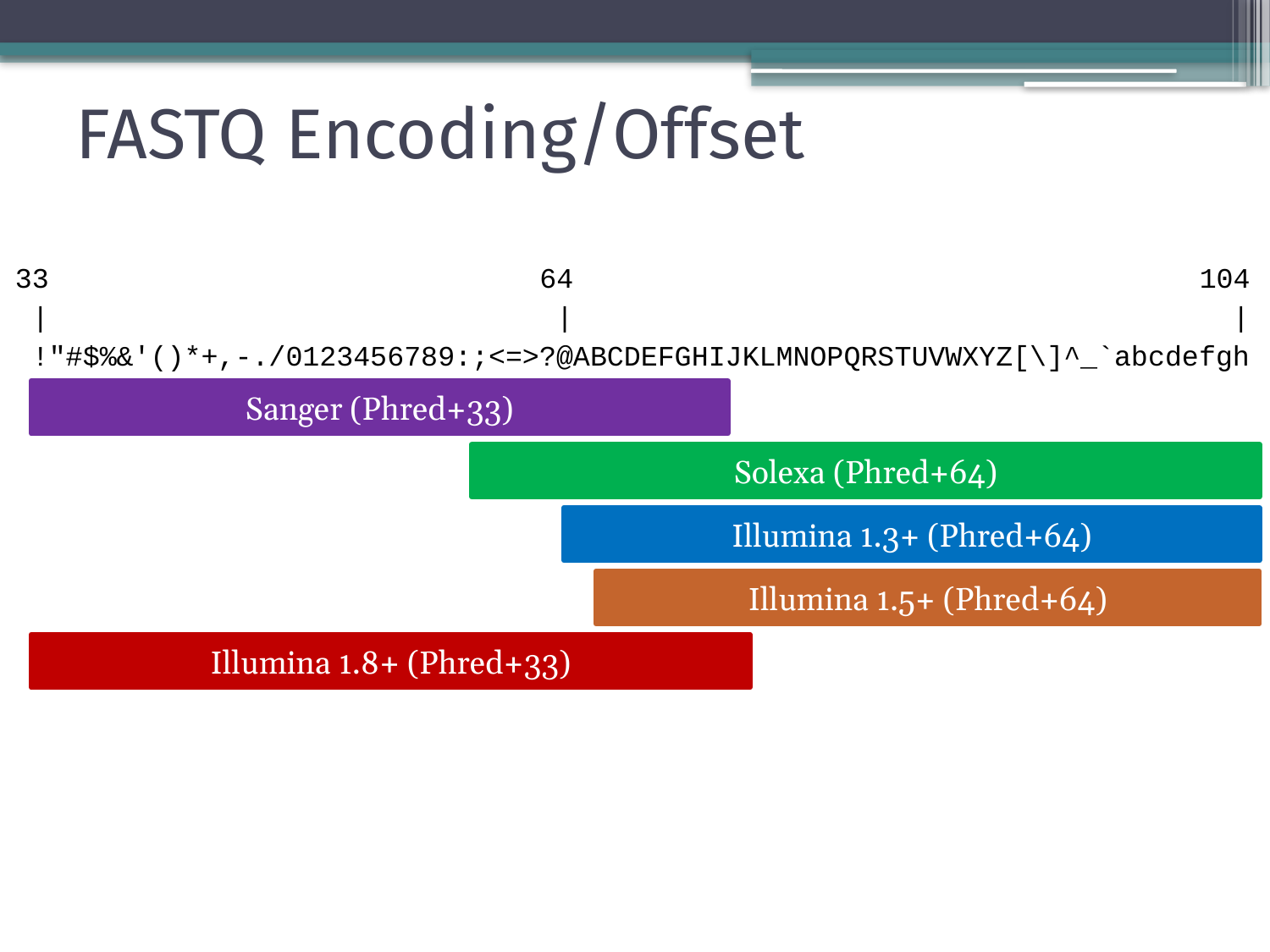

# FASTQ Encoding/Offset
33                             64                                     104
 |                              |                                       |
 !"#$%&'()*+,-./0123456789:;<=>?@ABCDEFGHIJKLMNOPQRSTUVWXYZ[\]^_`abcdefgh

Sanger (Phred+33)
Solexa (Phred+64)
Illumina 1.3+ (Phred+64)
Illumina 1.5+ (Phred+64)
Illumina 1.8+ (Phred+33)